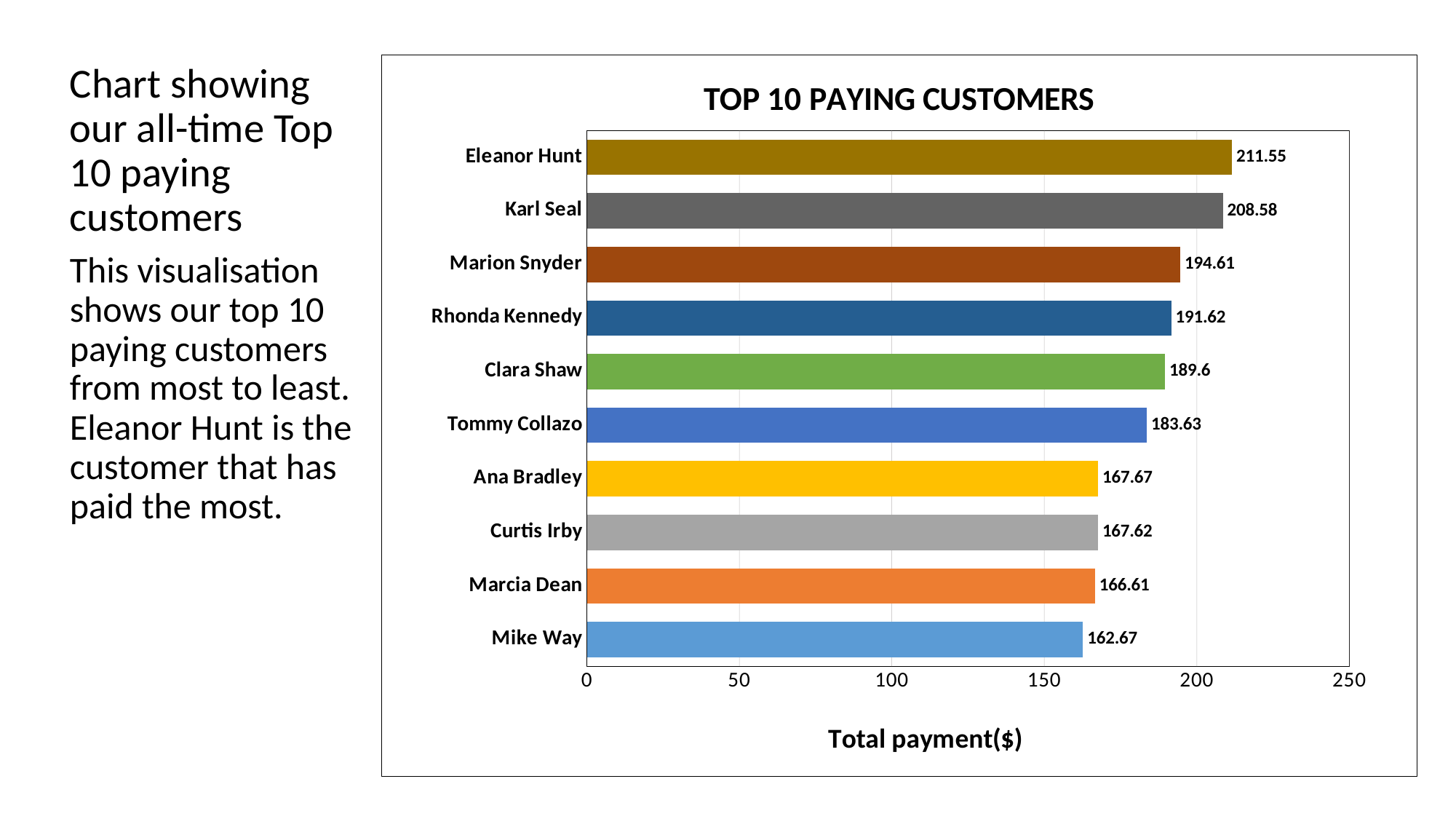

# Chart showing our all-time Top 10 paying customers

### Chart: TOP 10 PAYING CUSTOMERS

| Category | Total |
|---|---|
| Mike Way | 162.67 |
| Marcia Dean | 166.61 |
| Curtis Irby | 167.62 |
| Ana Bradley | 167.67000000000002 |
| Tommy Collazo | 183.63 |
| Clara Shaw | 189.6 |
| Rhonda Kennedy | 191.62 |
| Marion Snyder | 194.61 |
| Karl Seal | 208.57999999999998 |
| Eleanor Hunt | 211.55 |
This visualisation shows our top 10 paying customers from most to least. Eleanor Hunt is the customer that has paid the most.